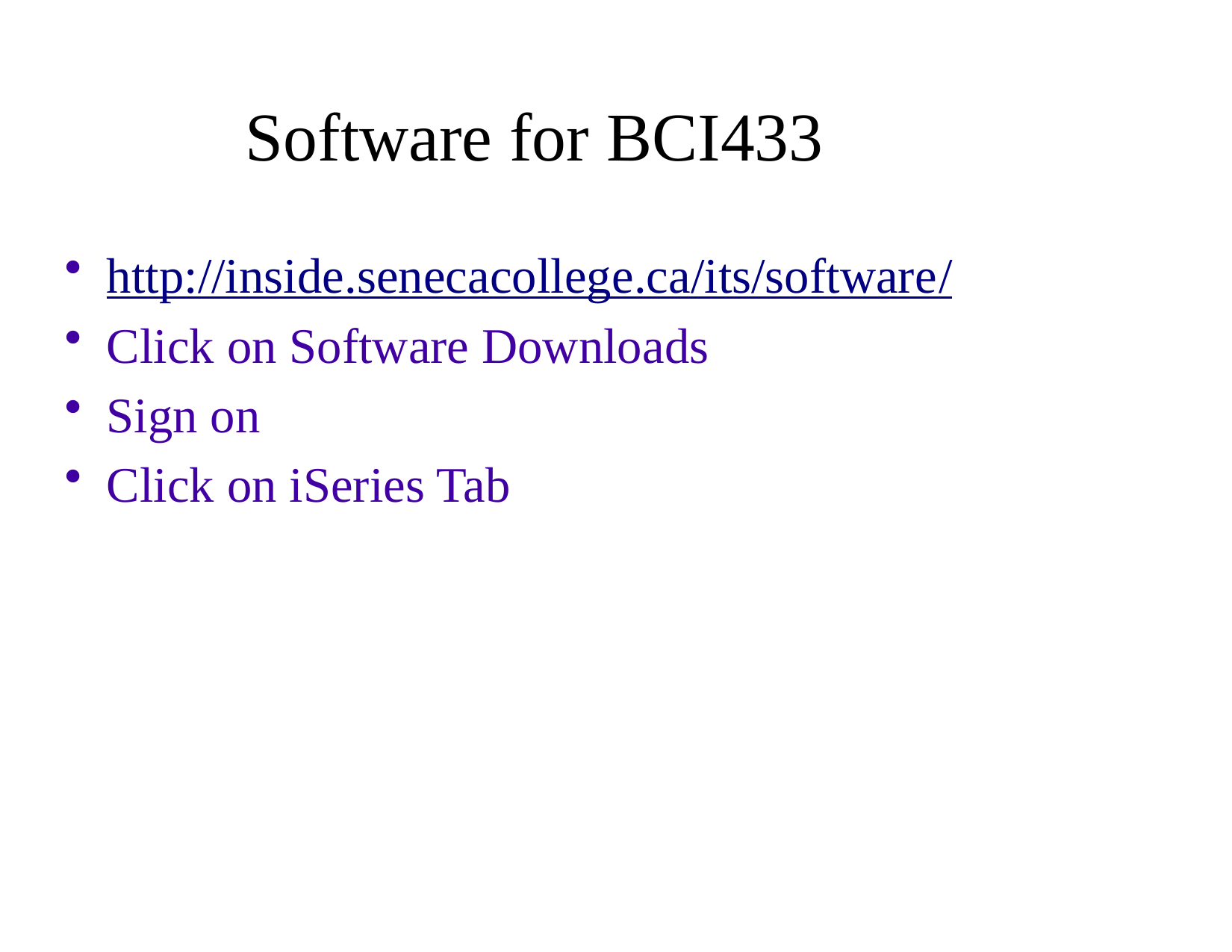

# Software for BCI433
http://inside.senecacollege.ca/its/software/
Click on Software Downloads
Sign on
Click on iSeries Tab